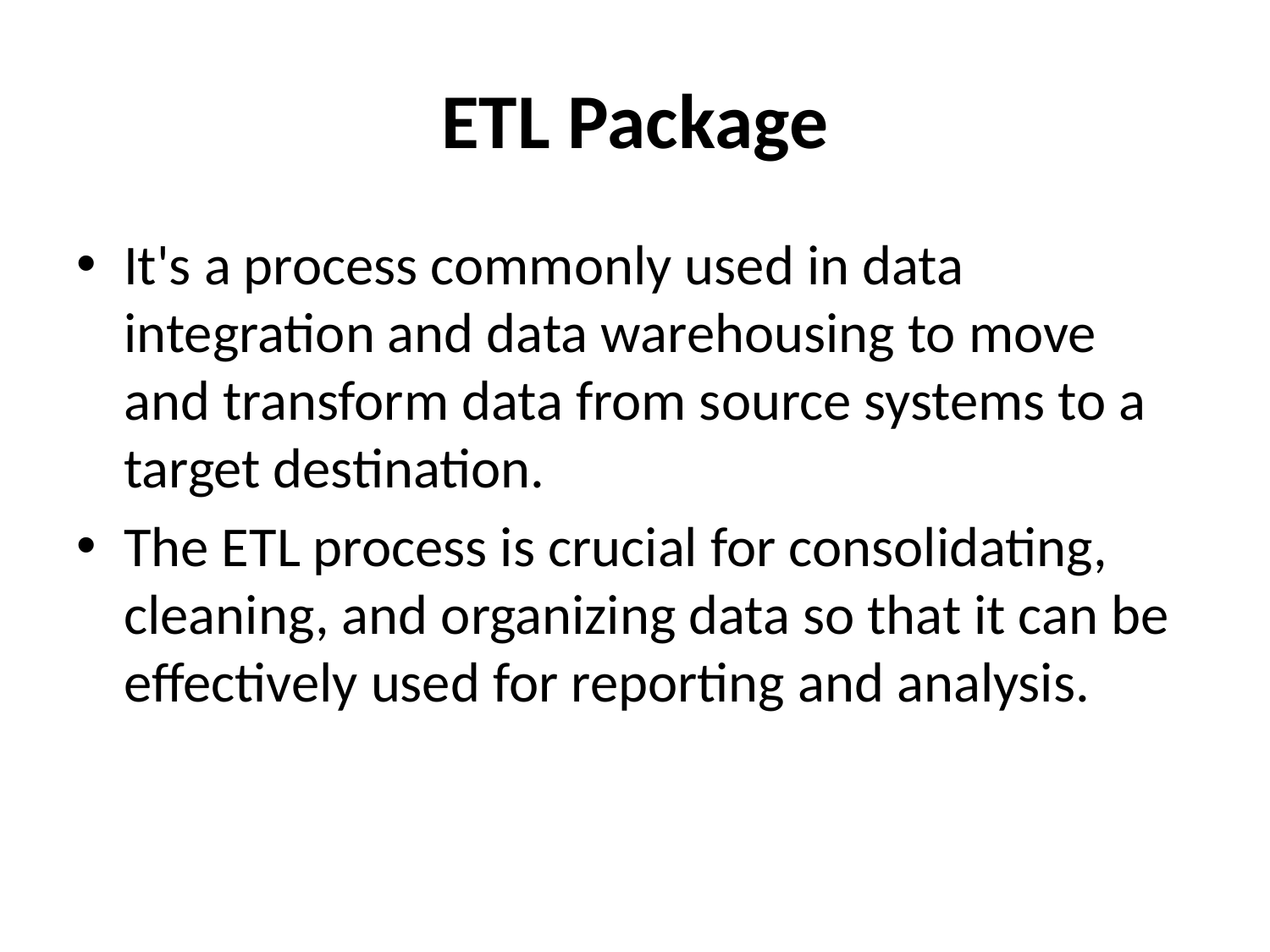

# ETL Package
It's a process commonly used in data integration and data warehousing to move and transform data from source systems to a target destination.
The ETL process is crucial for consolidating, cleaning, and organizing data so that it can be effectively used for reporting and analysis.